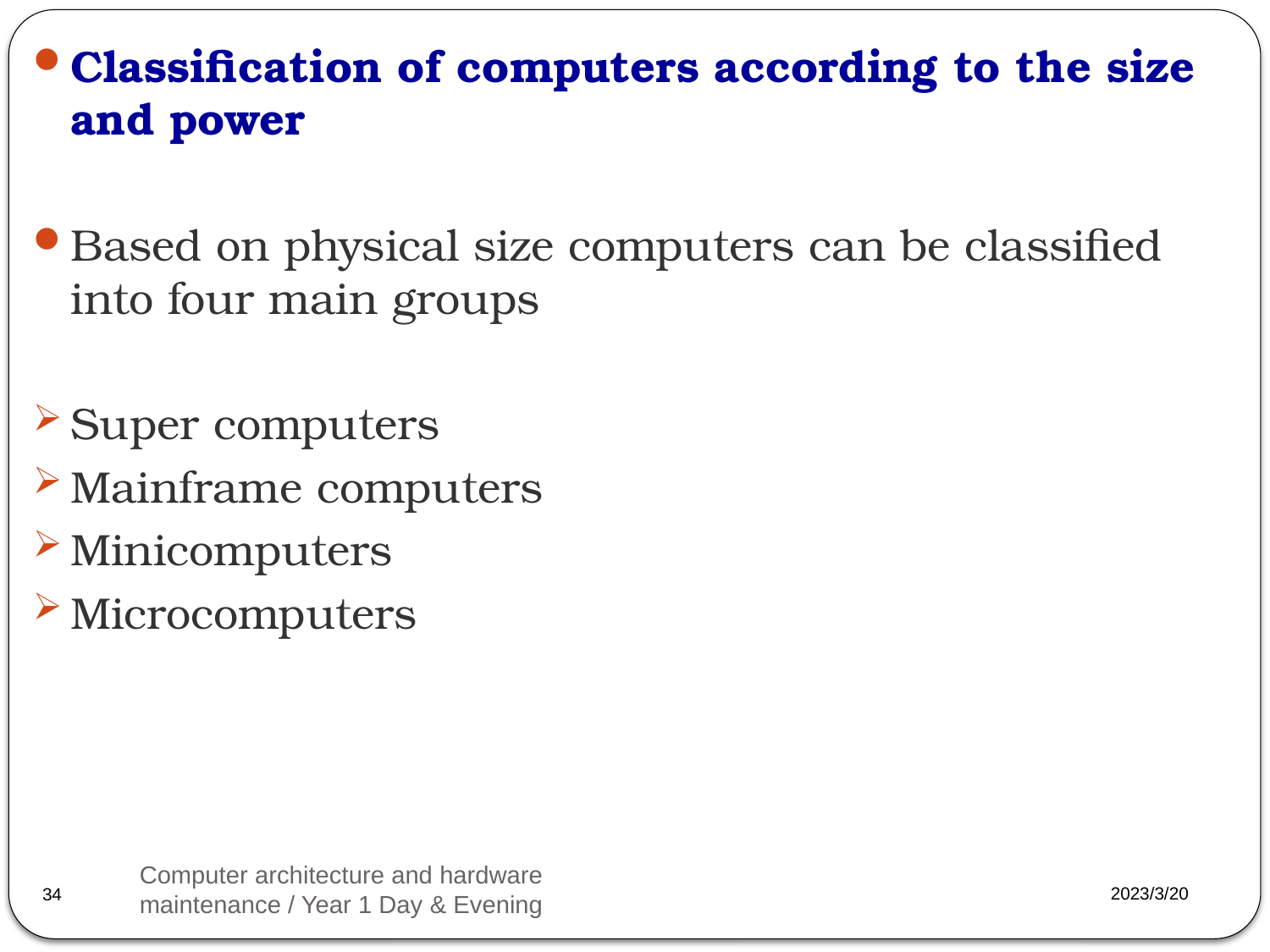

Classification of computers according to the size and power

Based on physical size computers can be classified into four main groups

Super computers
Mainframe computers
Minicomputers
Microcomputers

Computer architecture and hardware maintenance / Year 1 Day & Evening
2023/3/20
34